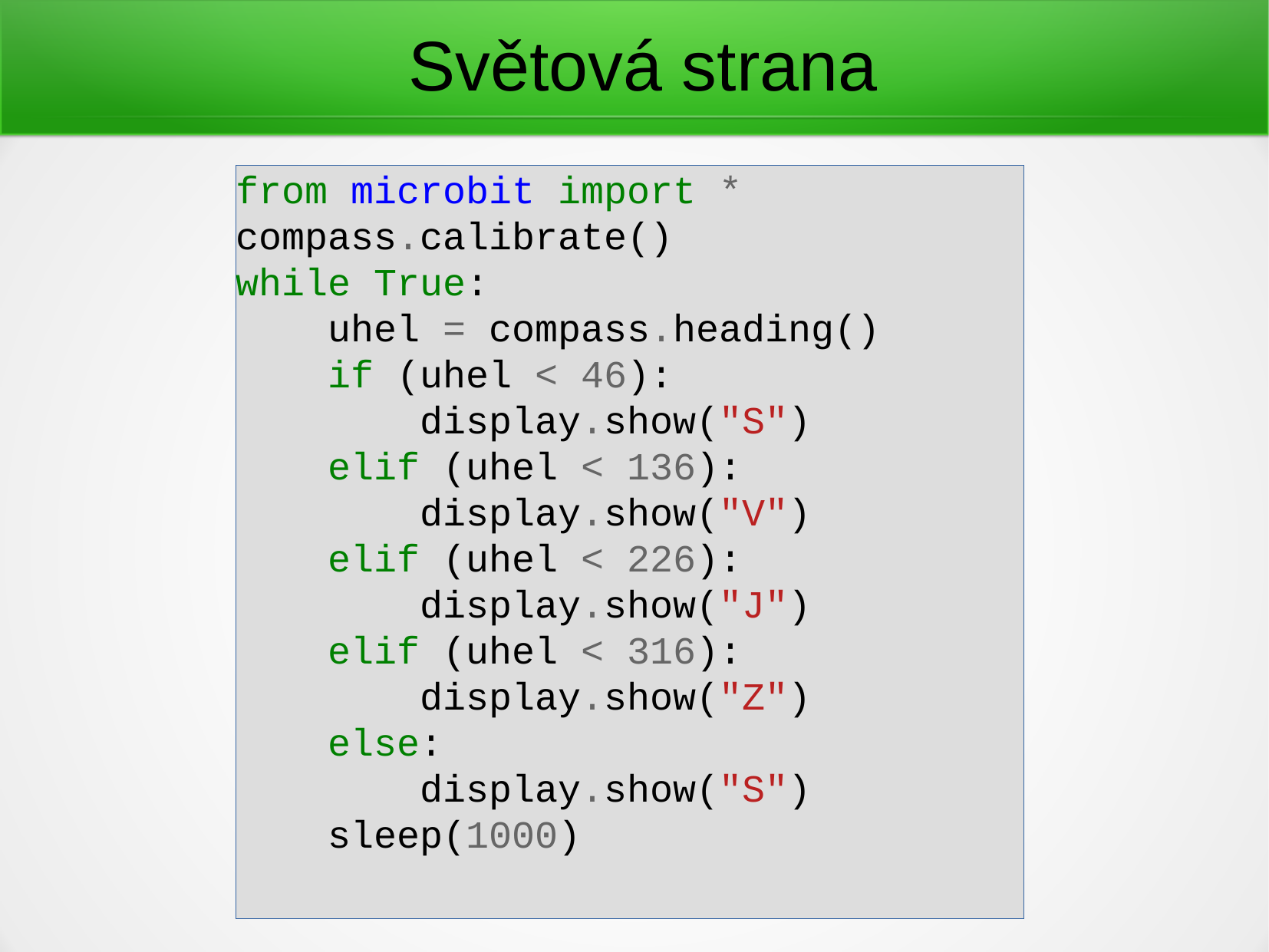

Světová strana
from microbit import *
compass.calibrate()
while True:
    uhel = compass.heading()
    if (uhel < 46):
        display.show("S")
    elif (uhel < 136):
        display.show("V")
    elif (uhel < 226):
        display.show("J")
    elif (uhel < 316):
        display.show("Z")
    else:
        display.show("S")
    sleep(1000)